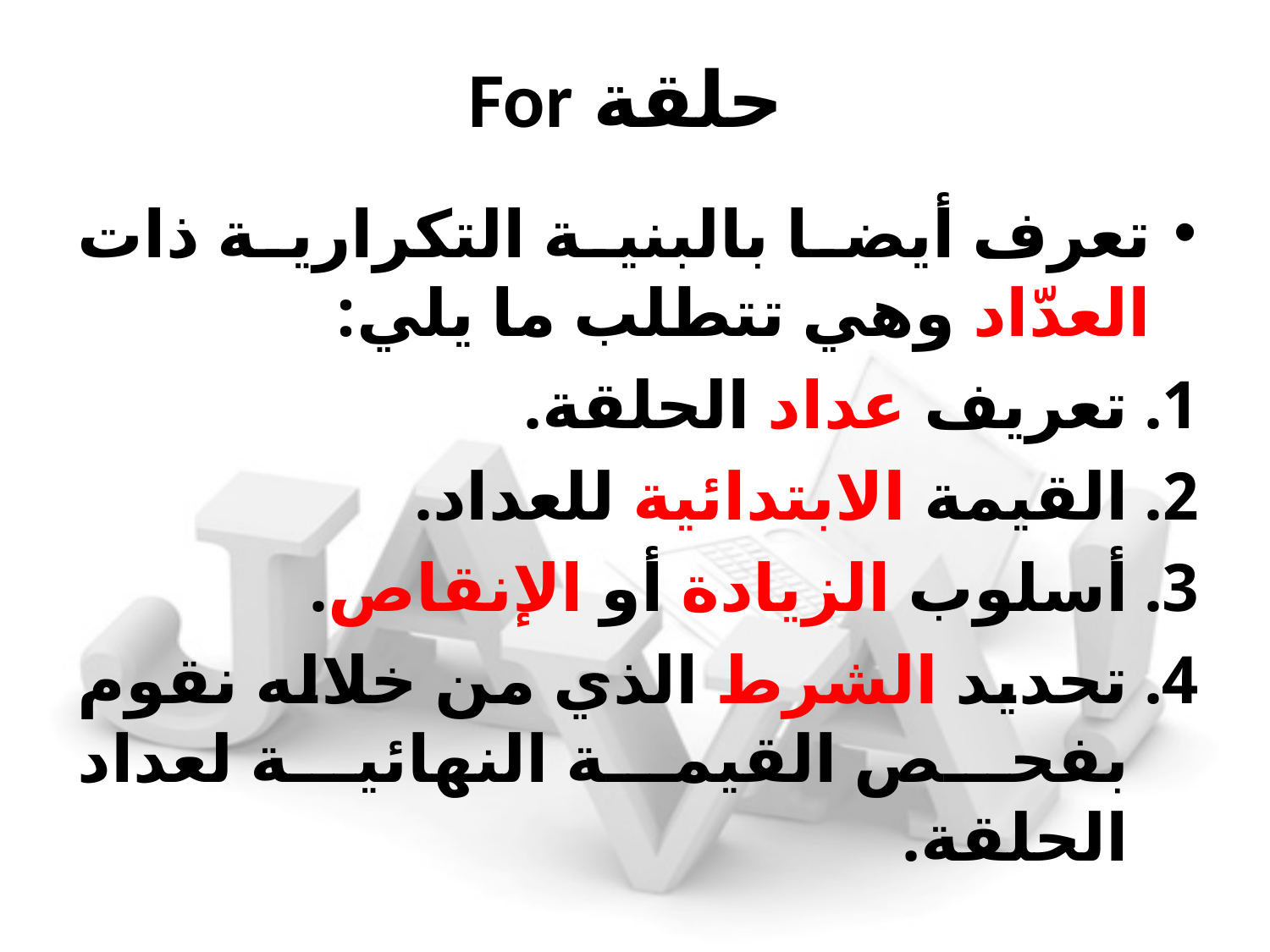

# حلقة For
تعرف أيضا بالبنية التكرارية ذات العدّاد وهي تتطلب ما يلي:
تعريف عداد الحلقة.
القيمة الابتدائية للعداد.
أسلوب الزيادة أو الإنقاص.
تحديد الشرط الذي من خلاله نقوم بفحص القيمة النهائية لعداد الحلقة.